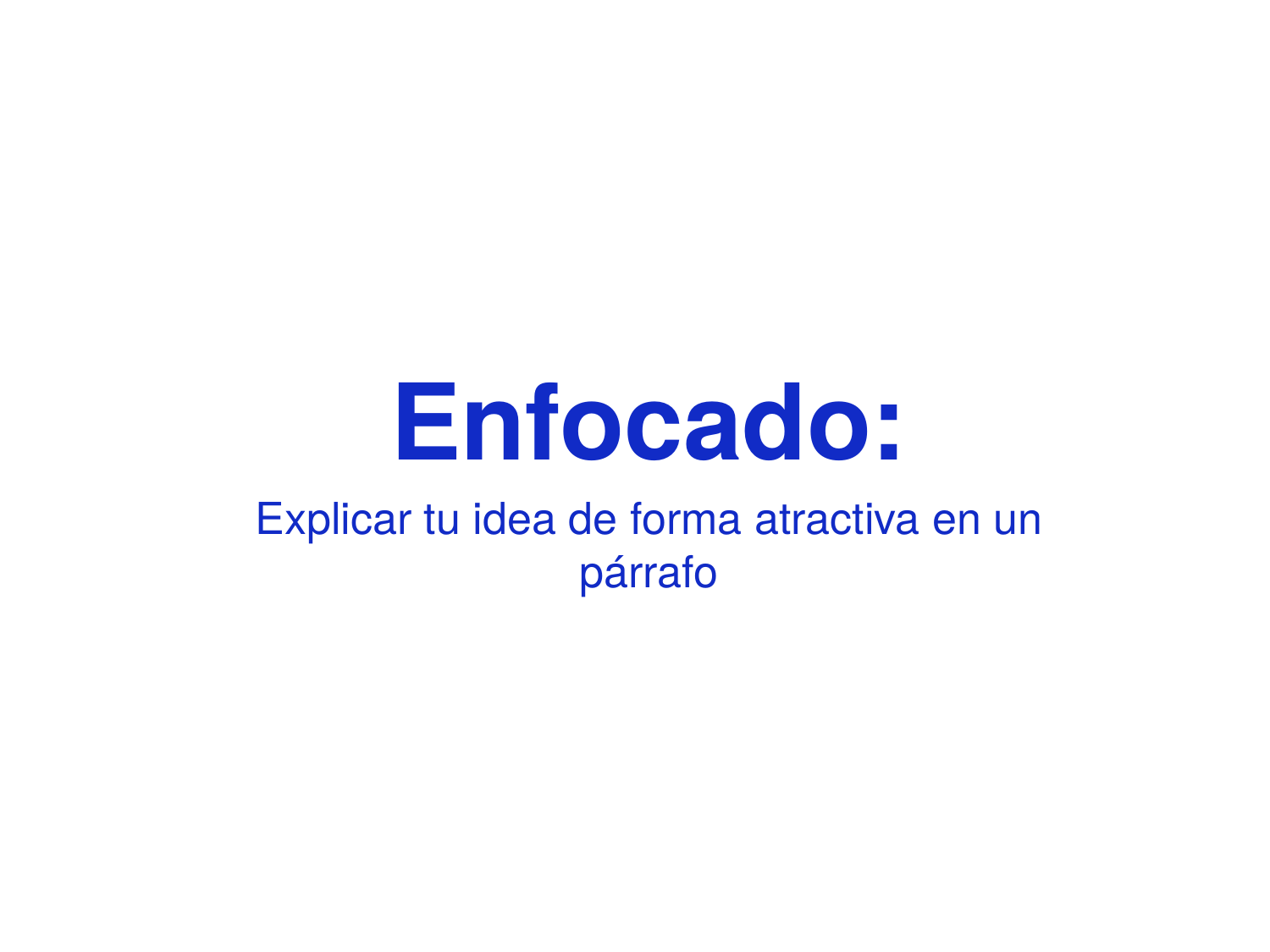

Enfocado:
Explicar tu idea de forma atractiva en un párrafo